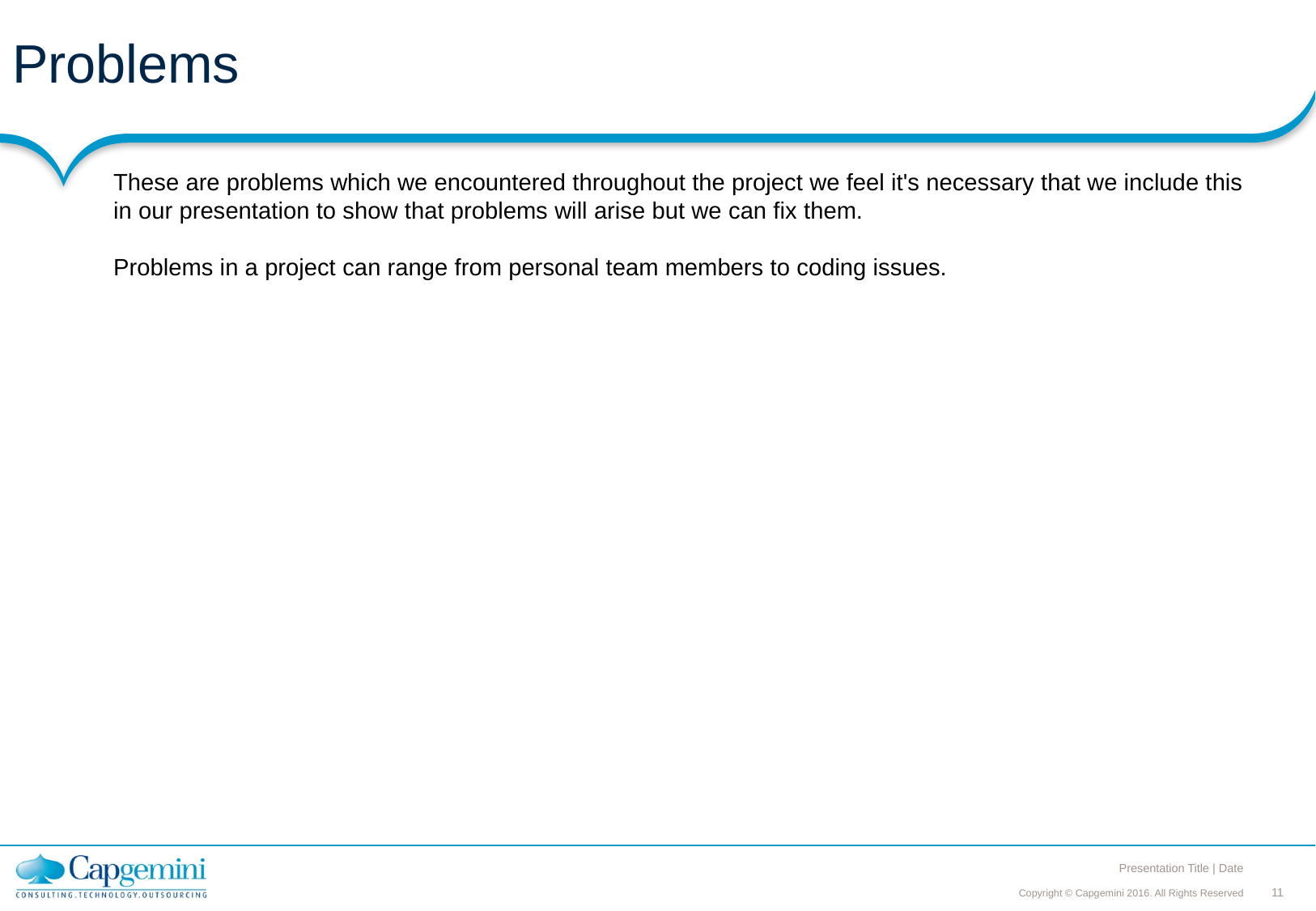

# Problems
These are problems which we encountered throughout the project we feel it's necessary that we include this in our presentation to show that problems will arise but we can fix them.

Problems in a project can range from personal team members to coding issues.